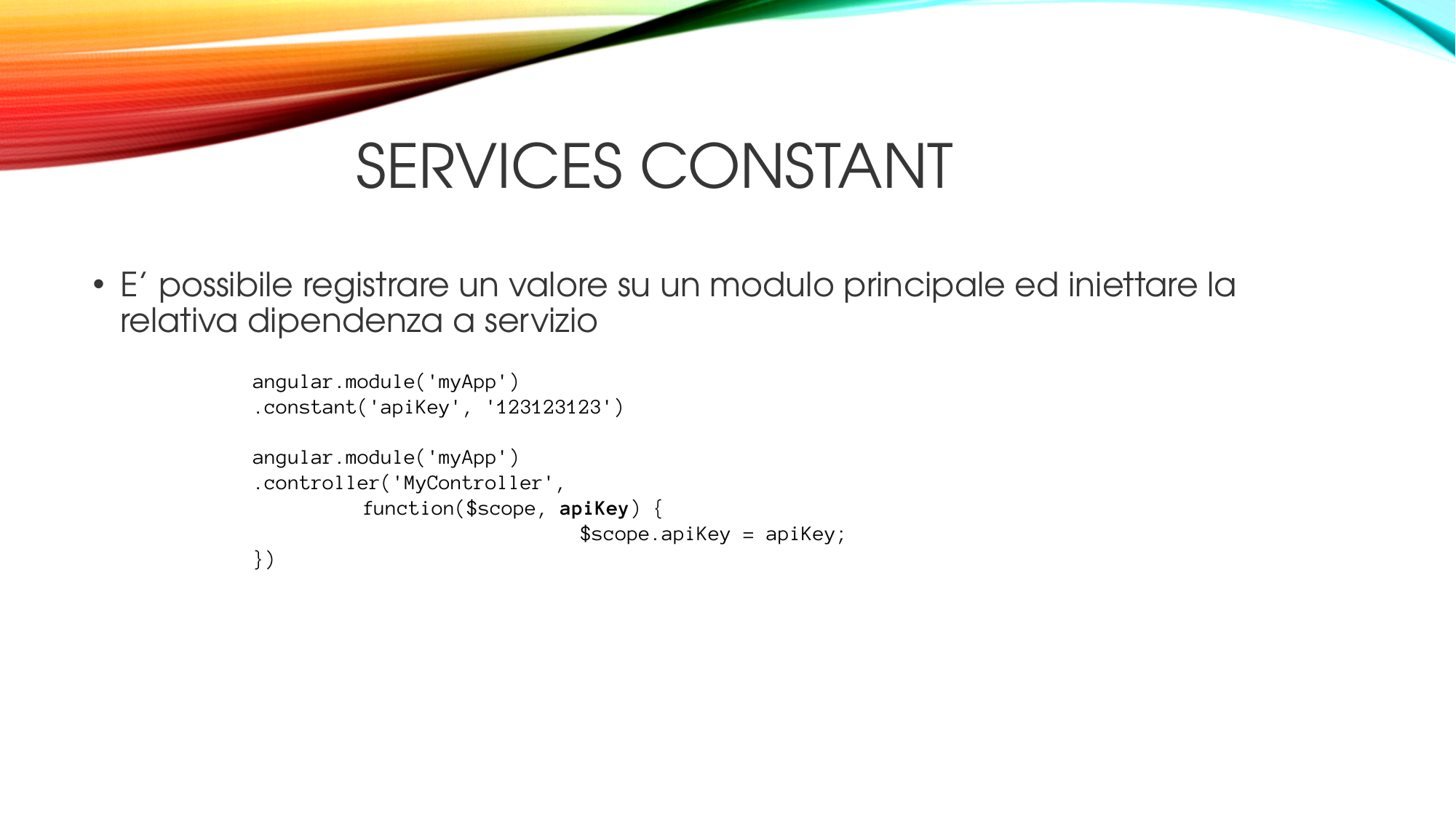

# Services consTANT
E’ possibile registrare un valore su un modulo principale ed iniettare la relativa dipendenza a servizio
angular.module('myApp')
.constant('apiKey', '123123123')

angular.module('myApp')
.controller('MyController',
	function($scope, apiKey) {
			$scope.apiKey = apiKey;
})